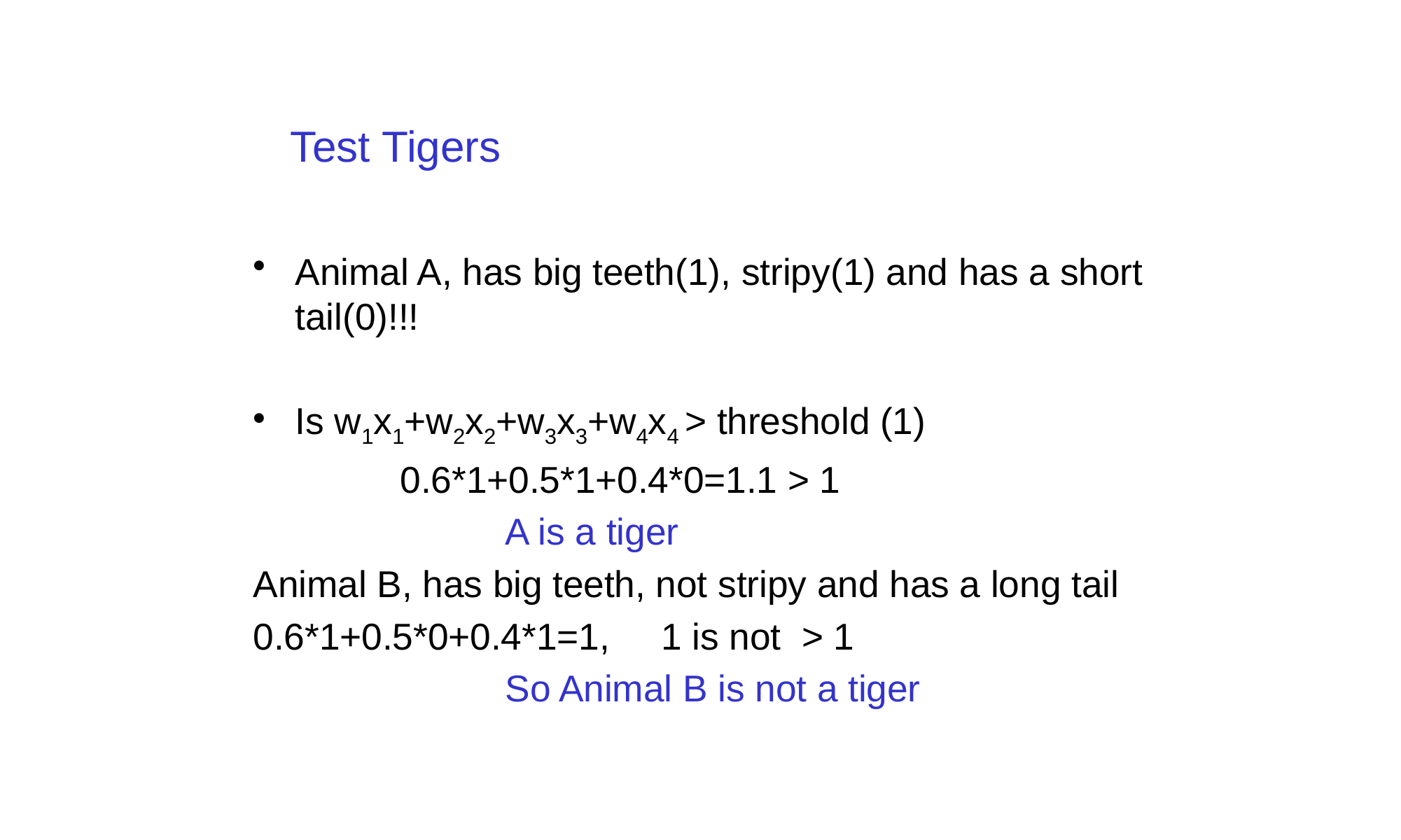

# Test Tigers
Animal A, has big teeth(1), stripy(1) and has a short tail(0)!!!

Is w1x1+w2x2+w3x3+w4x4 > threshold (1)
		0.6*1+0.5*1+0.4*0=1.1 > 1
			A is a tiger
Animal B, has big teeth, not stripy and has a long tail
0.6*1+0.5*0+0.4*1=1,     1 is not  > 1
			So Animal B is not a tiger